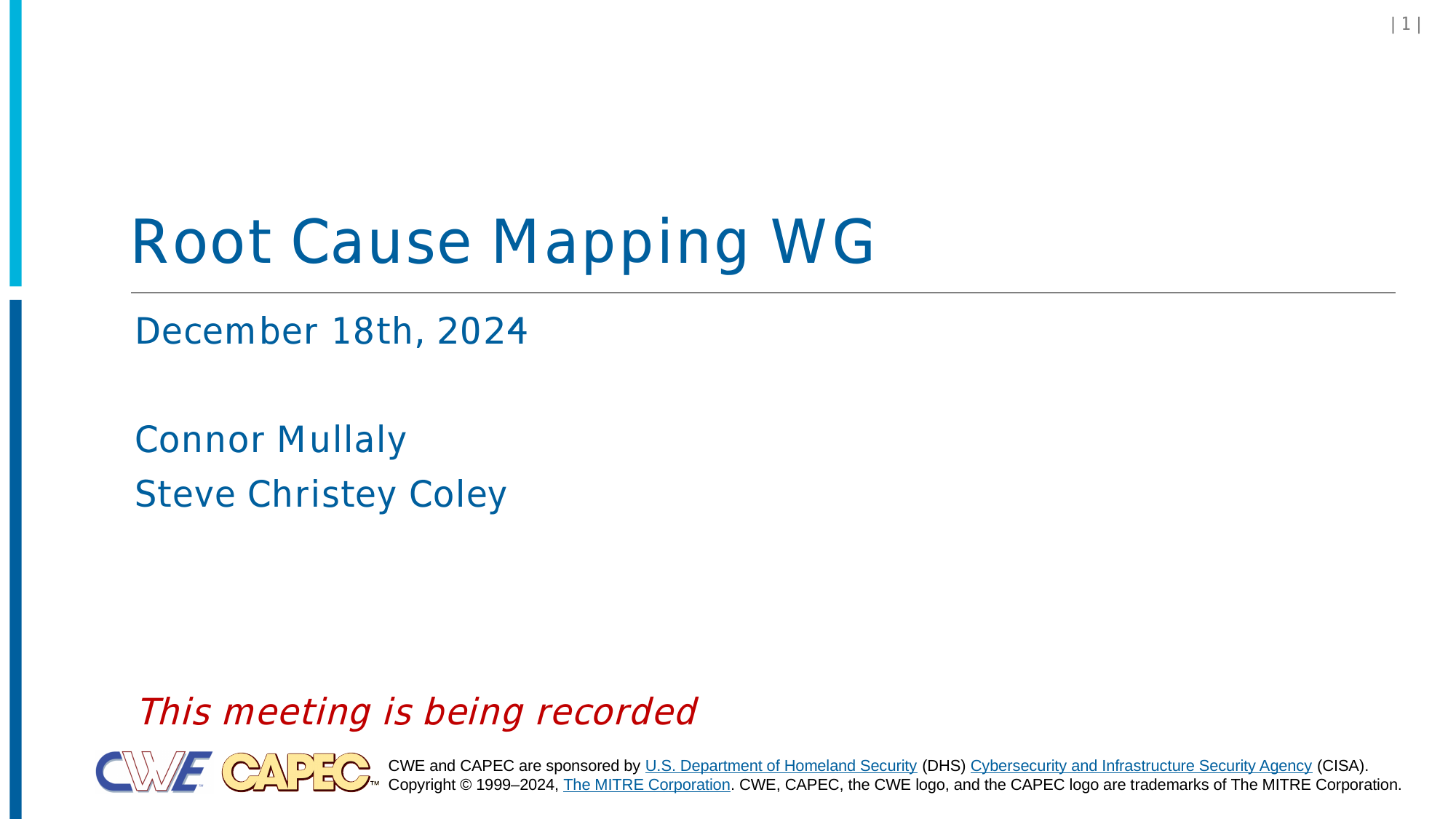

| 1 |
# Root Cause Mapping WG
December 18th, 2024

Connor Mullaly
Steve Christey Coley

This meeting is being recorded